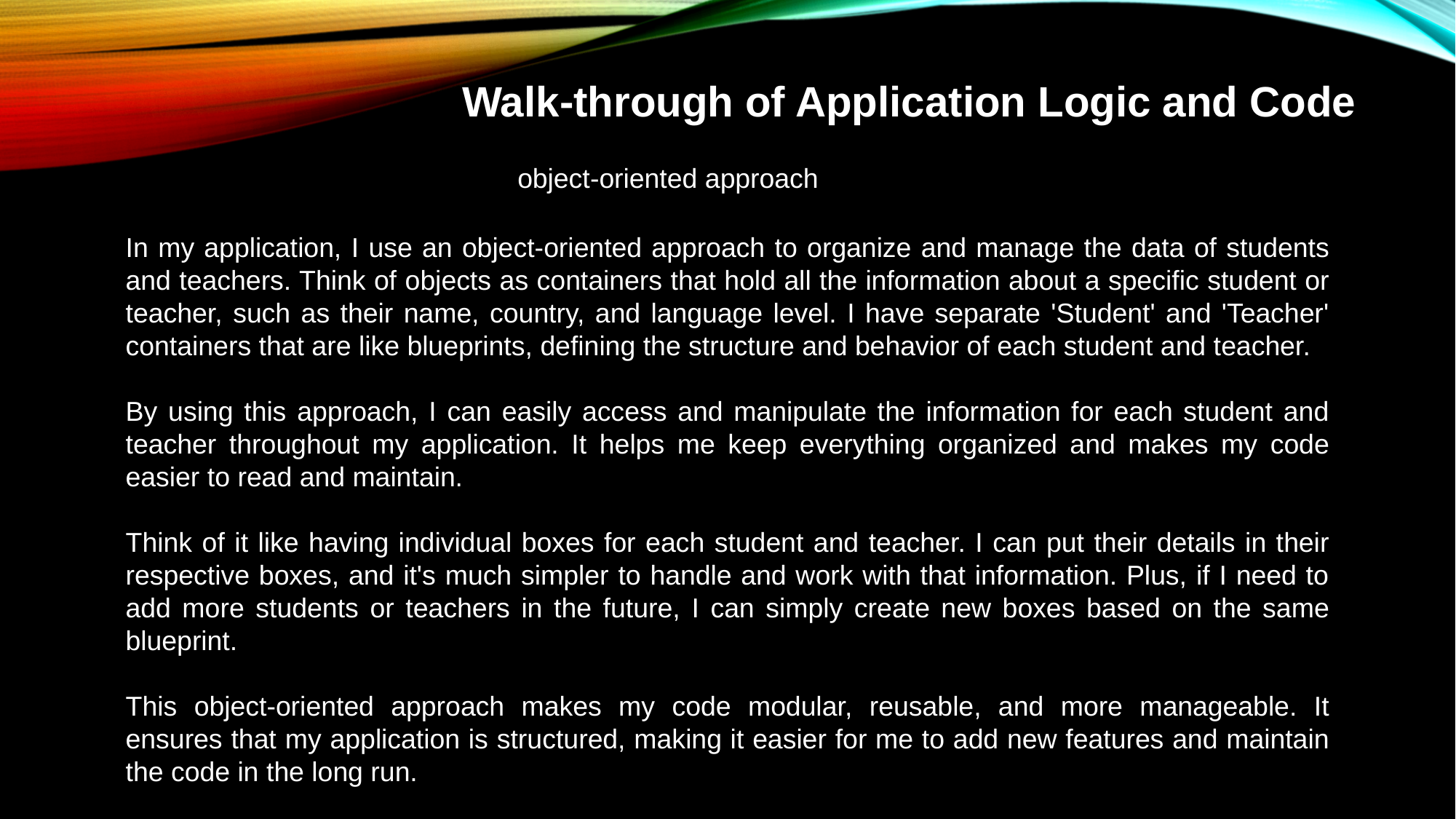

Walk-through of Application Logic and Code
object-oriented approach
In my application, I use an object-oriented approach to organize and manage the data of students and teachers. Think of objects as containers that hold all the information about a specific student or teacher, such as their name, country, and language level. I have separate 'Student' and 'Teacher' containers that are like blueprints, defining the structure and behavior of each student and teacher.

By using this approach, I can easily access and manipulate the information for each student and teacher throughout my application. It helps me keep everything organized and makes my code easier to read and maintain.

Think of it like having individual boxes for each student and teacher. I can put their details in their respective boxes, and it's much simpler to handle and work with that information. Plus, if I need to add more students or teachers in the future, I can simply create new boxes based on the same blueprint.

This object-oriented approach makes my code modular, reusable, and more manageable. It ensures that my application is structured, making it easier for me to add new features and maintain the code in the long run.